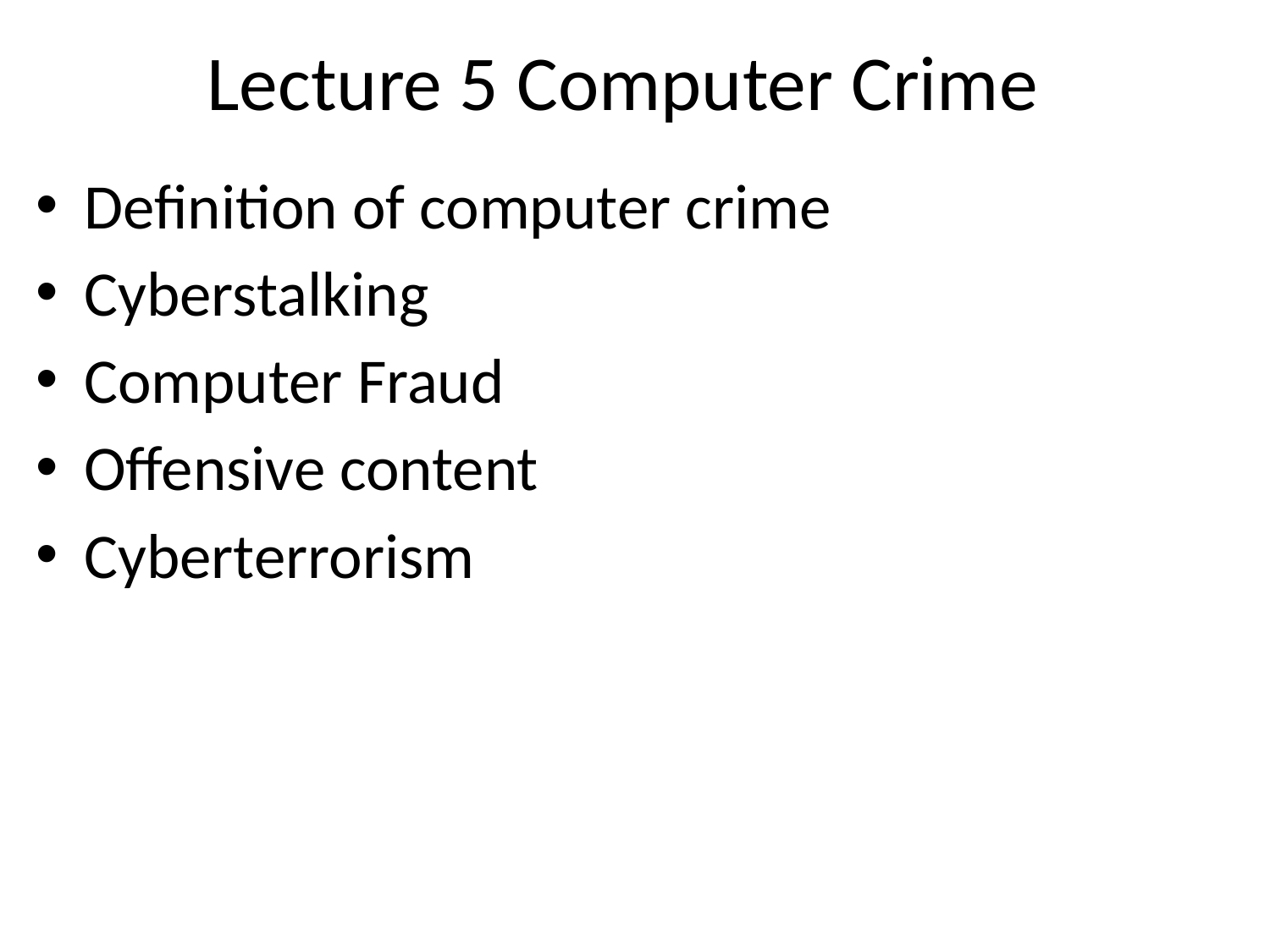

# Lecture 5 Computer Crime
Definition of computer crime
Cyberstalking
Computer Fraud
Offensive content
Cyberterrorism